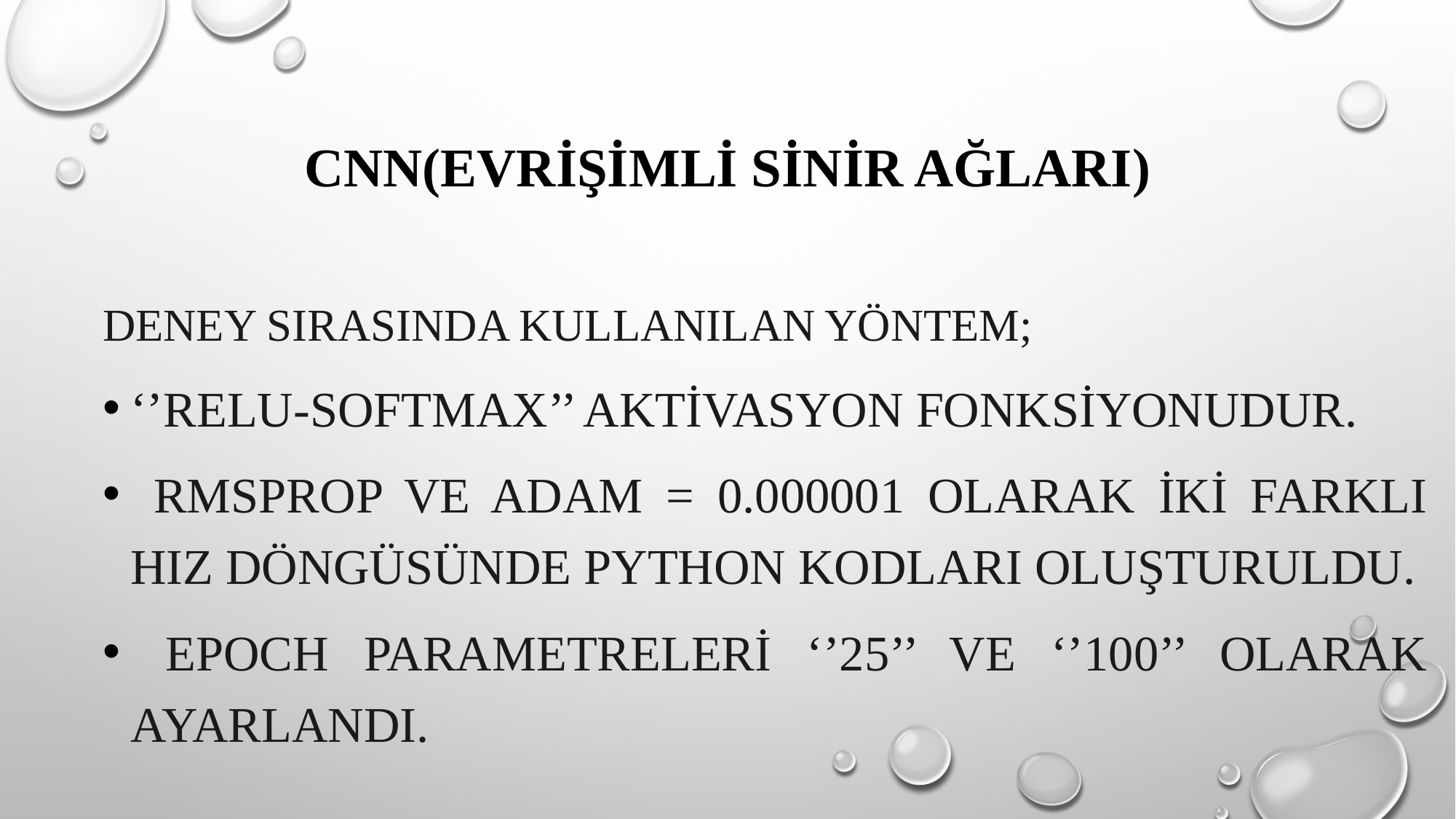

# CNN(Evrişimli sinir Ağları)

Deney sırasında kullanılan yöntem;
‘’RELU-softmax’’ aktivasyon fonksiyonudur.
 RMSprop ve Adam = 0.000001 olarak iki farklı hız döngüsünde python kodları oluşturuldu.
 Epoch parametreleri ‘’25’’ ve ‘’100’’ olarak ayarlandı.